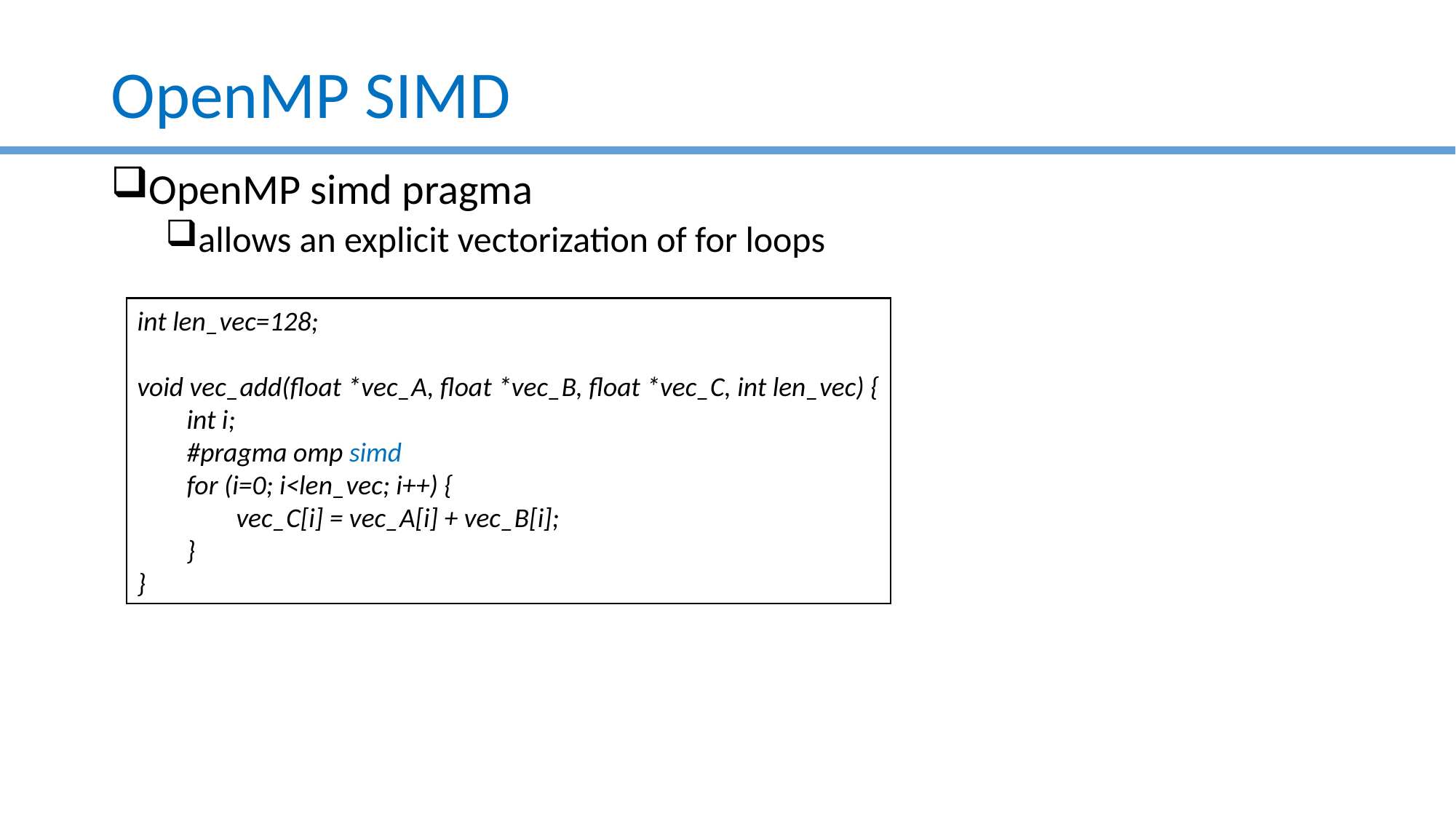

# OpenMP SIMD
OpenMP simd pragma
allows an explicit vectorization of for loops
int len_vec=128;

void vec_add(float *vec_A, float *vec_B, float *vec_C, int len_vec) {
        int i;
        #pragma omp simd
        for (i=0; i<len_vec; i++) {
                vec_C[i] = vec_A[i] + vec_B[i];
        }
}
14